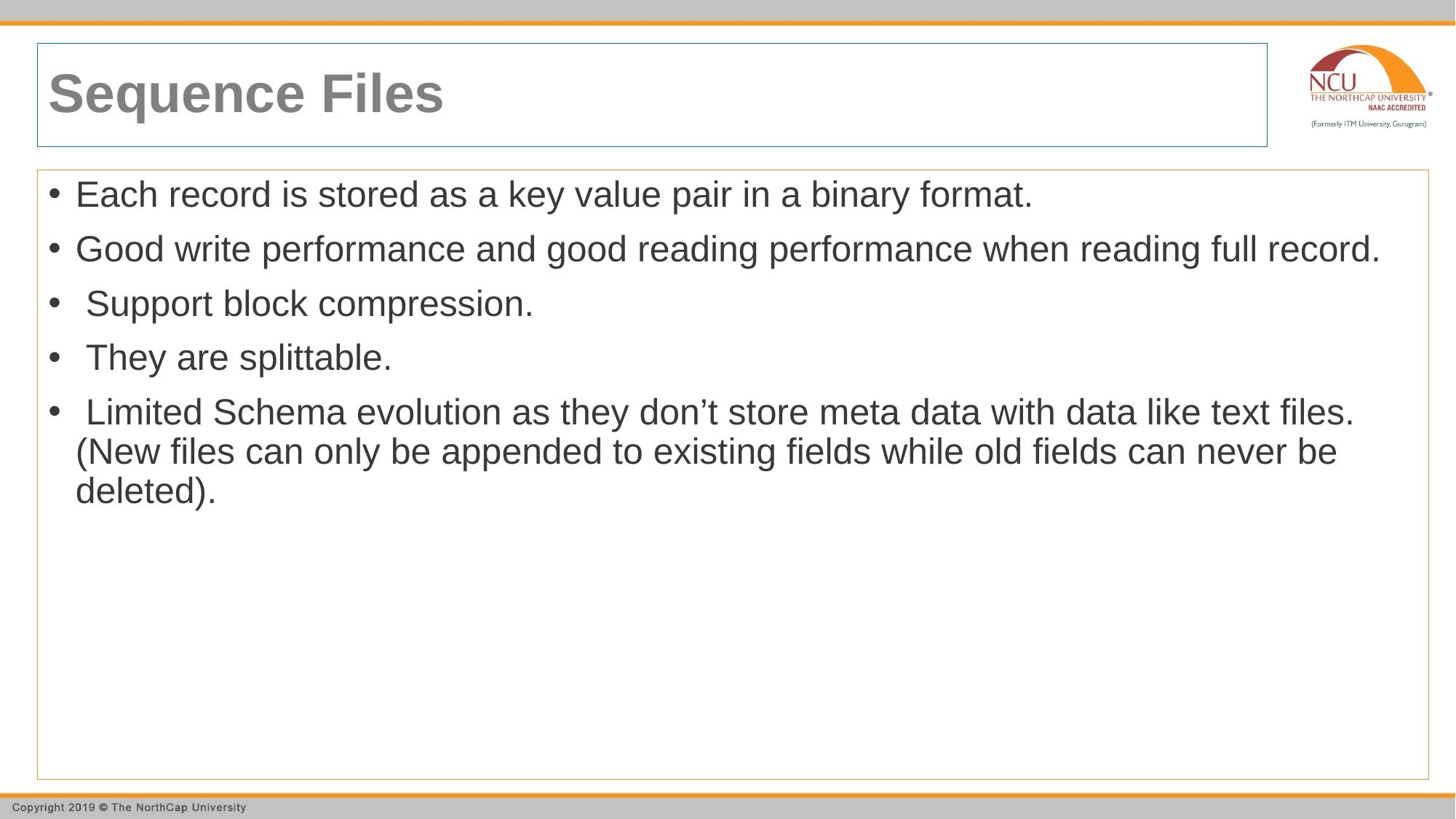

# Sequence Files
Each record is stored as a key value pair in a binary format.
Good write performance and good reading performance when reading full record.
 Support block compression.
 They are splittable.
 Limited Schema evolution as they don’t store meta data with data like text files.(New files can only be appended to existing fields while old fields can never be deleted).